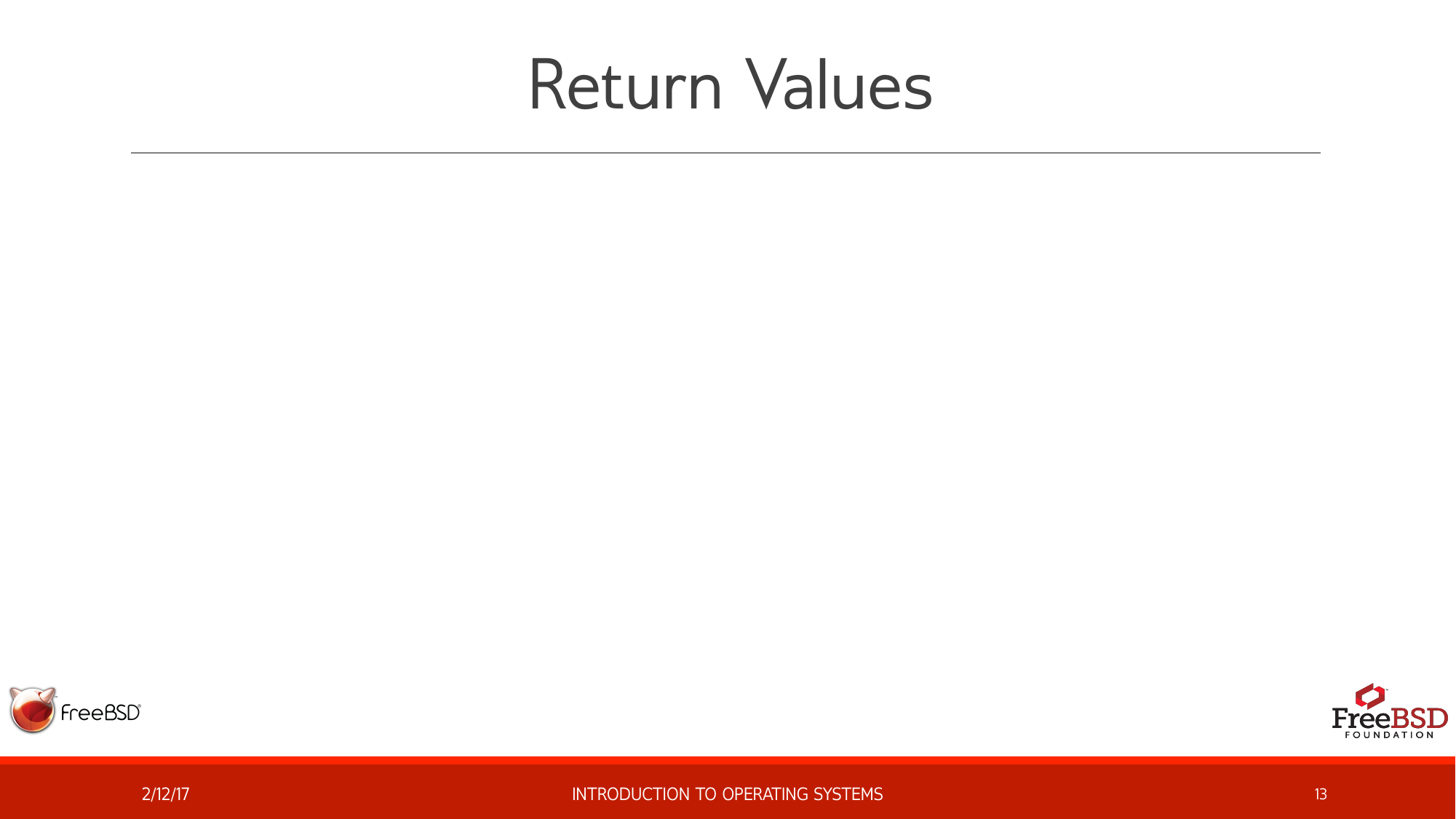

# Return Values

2/12/17
Introduction to Operating Systems
13